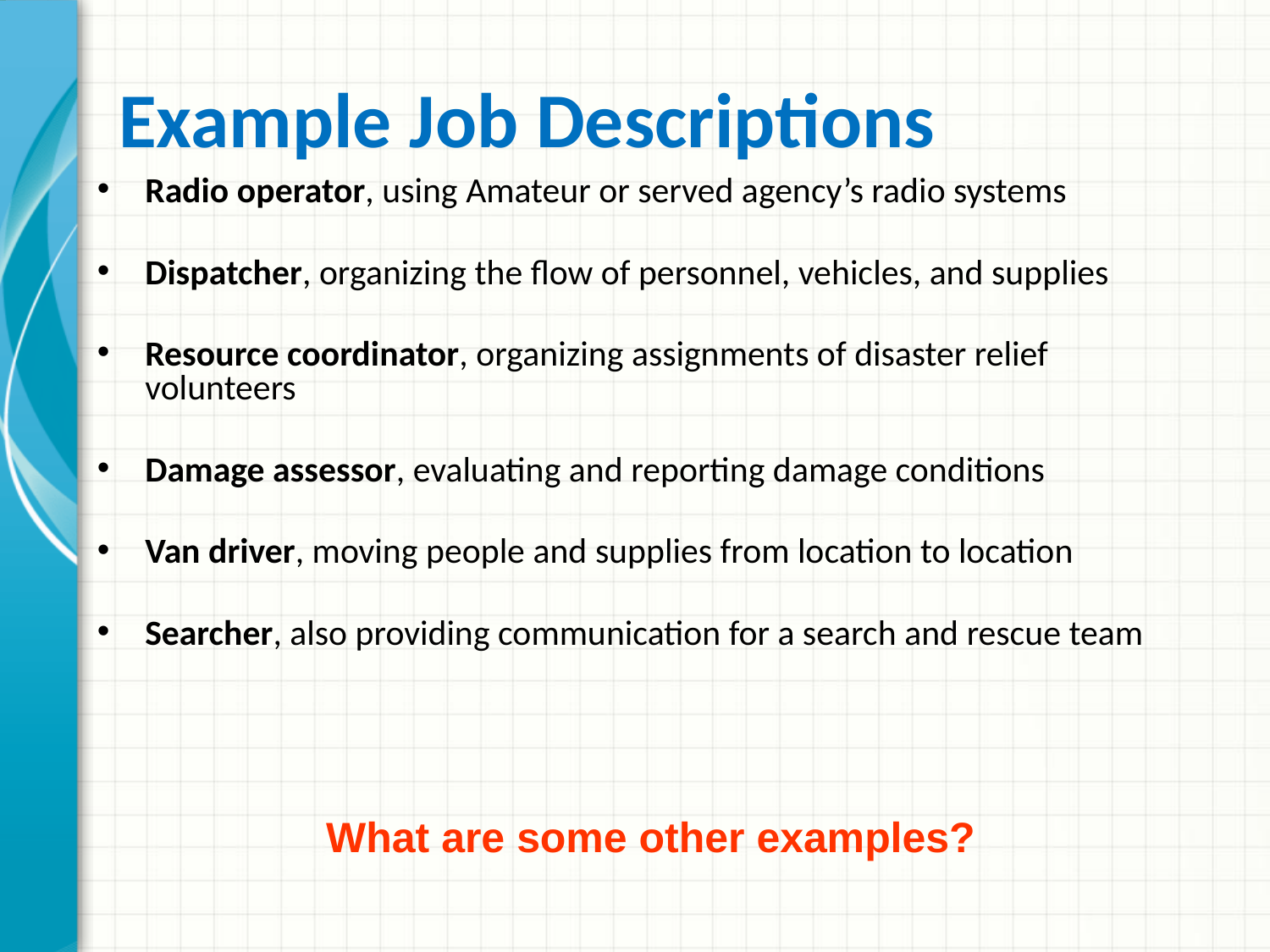

# Example Job Descriptions
Radio operator, using Amateur or served agency’s radio systems

Dispatcher, organizing the flow of personnel, vehicles, and supplies

Resource coordinator, organizing assignments of disaster relief volunteers

Damage assessor, evaluating and reporting damage conditions

Van driver, moving people and supplies from location to location

Searcher, also providing communication for a search and rescue team
What are some other examples?